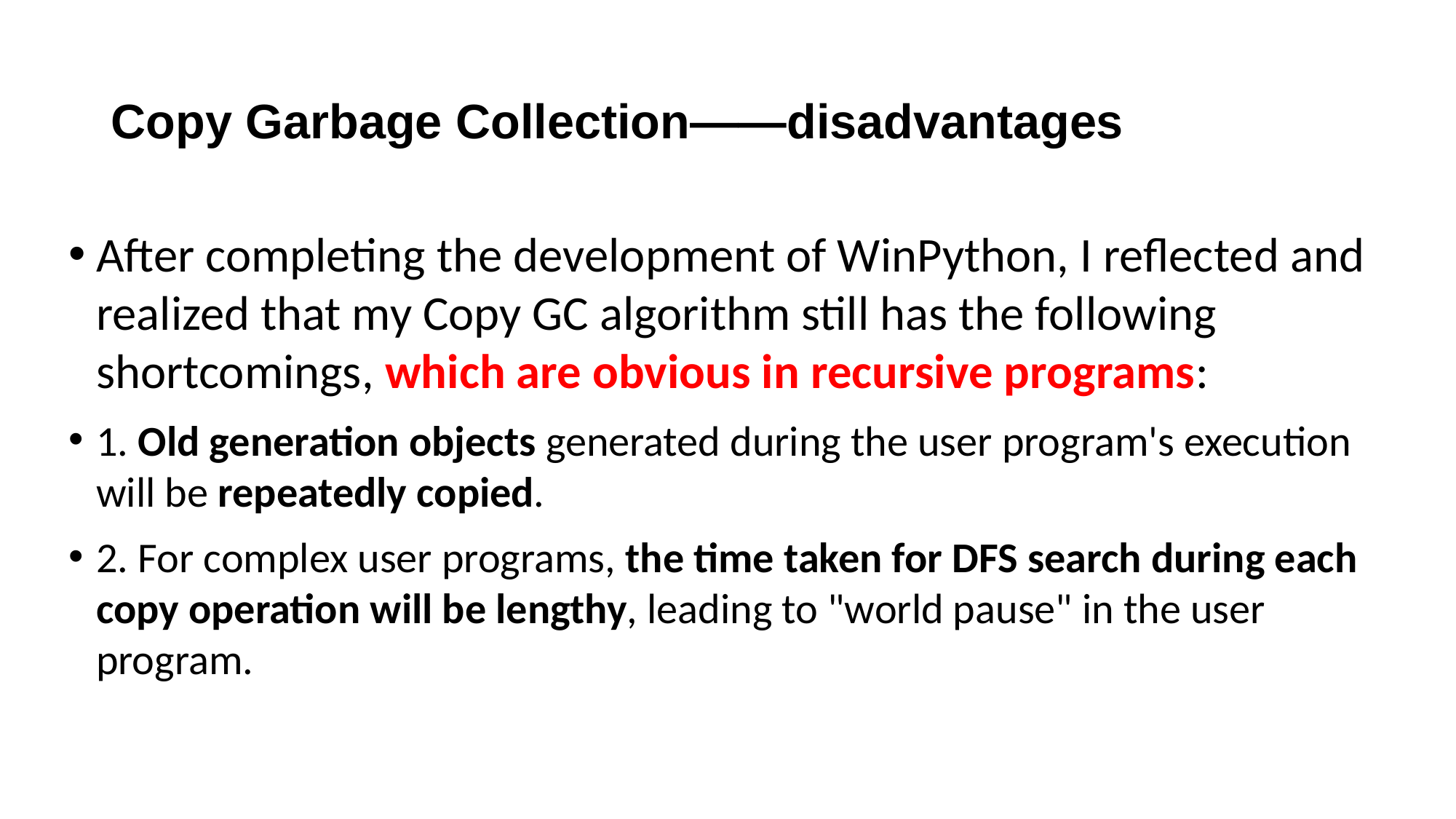

# Copy Garbage Collection——disadvantages
After completing the development of WinPython, I reflected and realized that my Copy GC algorithm still has the following shortcomings, which are obvious in recursive programs:
1. Old generation objects generated during the user program's execution will be repeatedly copied.
2. For complex user programs, the time taken for DFS search during each copy operation will be lengthy, leading to "world pause" in the user program.